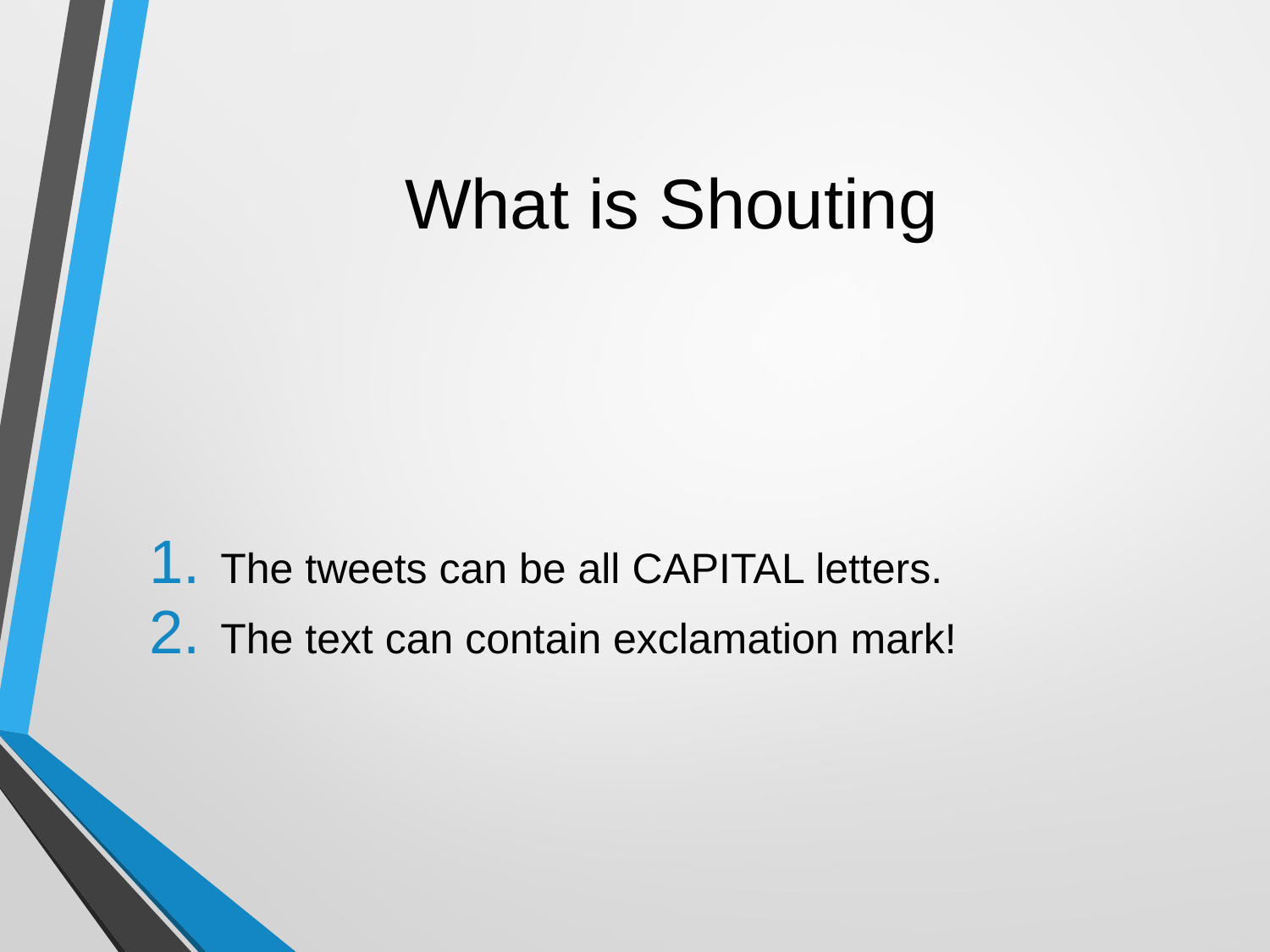

# What is Shouting
The tweets can be all CAPITAL letters.
The text can contain exclamation mark!